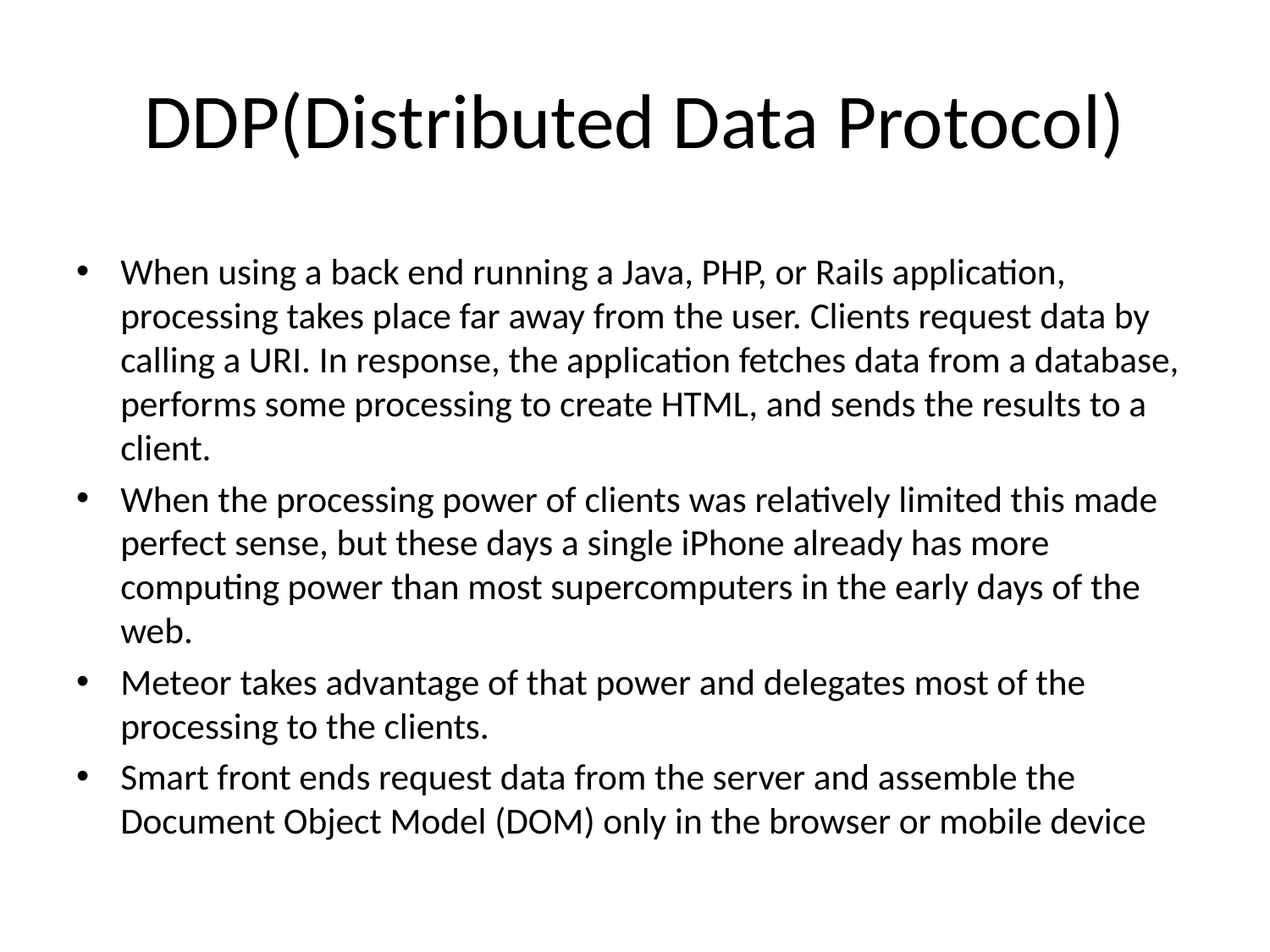

# DDP(Distributed Data Protocol)

When using a back end running a Java, PHP, or Rails application, processing takes place far away from the user. Clients request data by calling a URI. In response, the application fetches data from a database, performs some processing to create HTML, and sends the results to a client.
When the processing power of clients was relatively limited this made perfect sense, but these days a single iPhone already has more computing power than most supercomputers in the early days of the web.
Meteor takes advantage of that power and delegates most of the processing to the clients.
Smart front ends request data from the server and assemble the Document Object Model (DOM) only in the browser or mobile device